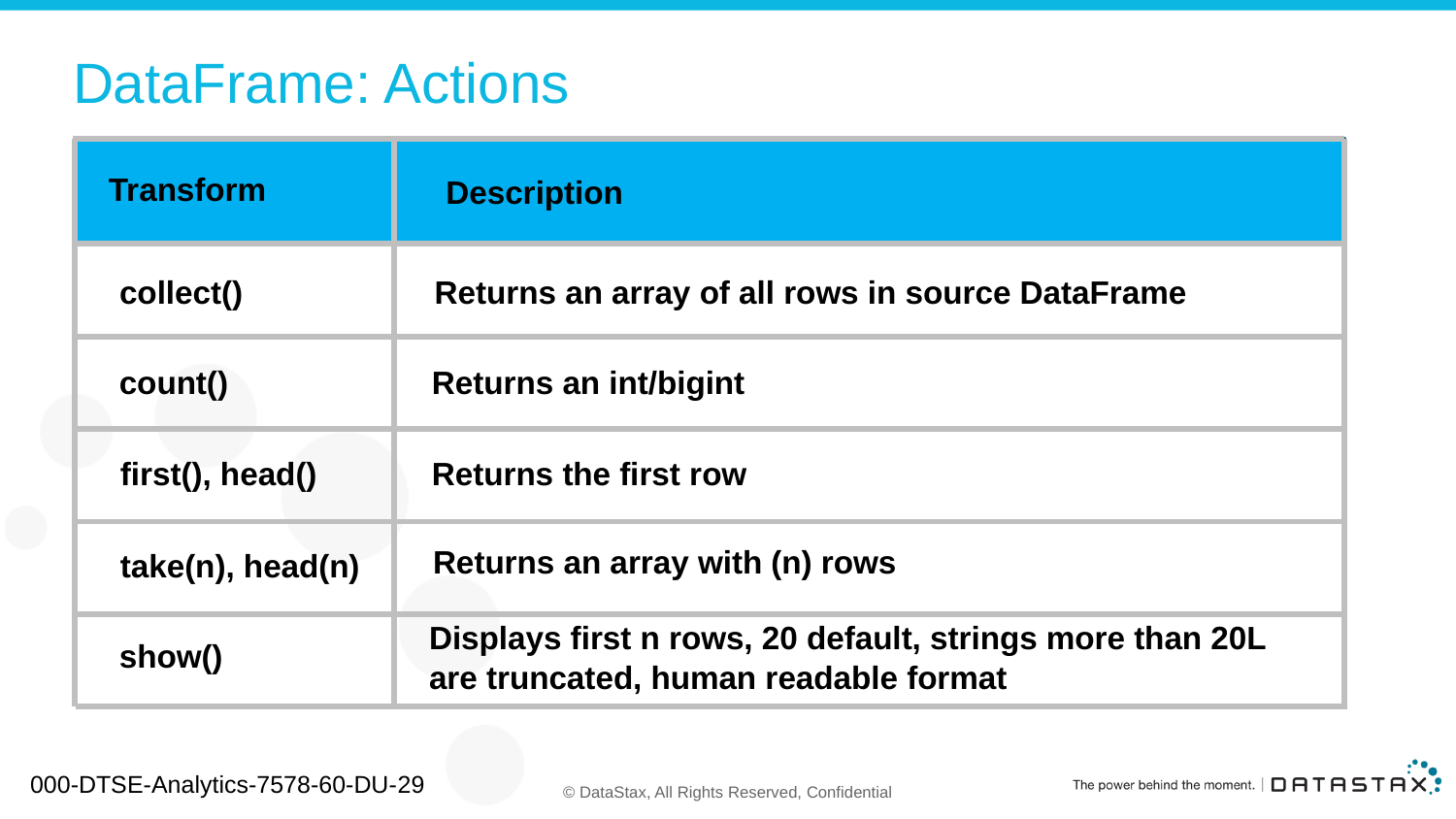

# DataFrame: Actions

Transform
Description
collect()
Returns an array of all rows in source DataFrame
count()
Returns an int/bigint
first(), head()
Returns the first row
Returns an array with (n) rows
take(n), head(n)
Displays first n rows, 20 default, strings more than 20L are truncated, human readable format
show()
000-DTSE-Analytics-7578-60-DU-29